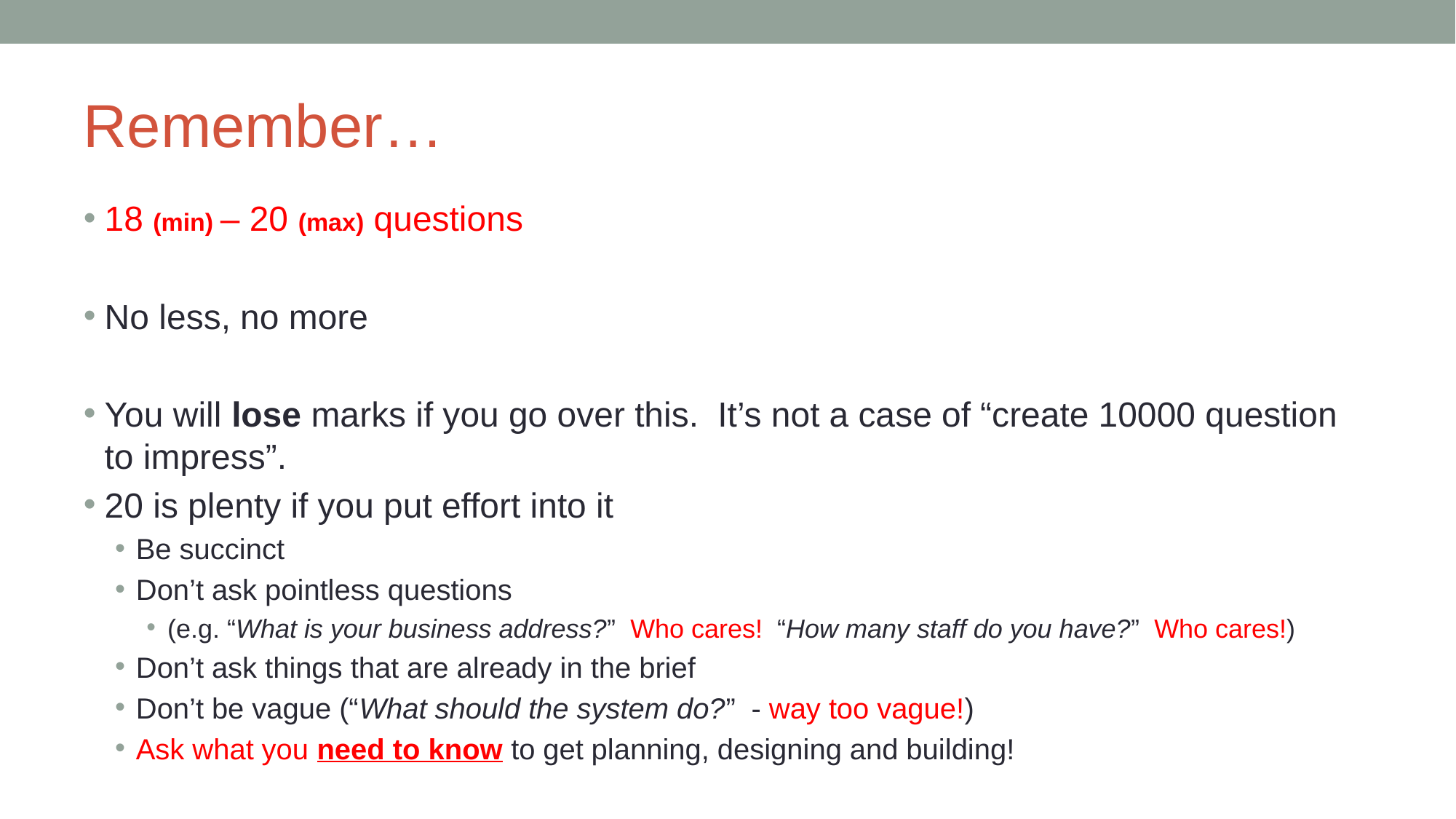

# Remember…
18 (min) – 20 (max) questions

No less, no more

You will lose marks if you go over this.  It’s not a case of “create 10000 question to impress”.
20 is plenty if you put effort into it
Be succinct
Don’t ask pointless questions
(e.g. “What is your business address?”  Who cares!  “How many staff do you have?”  Who cares!)
Don’t ask things that are already in the brief
Don’t be vague (“What should the system do?”  - way too vague!)
Ask what you need to know to get planning, designing and building!